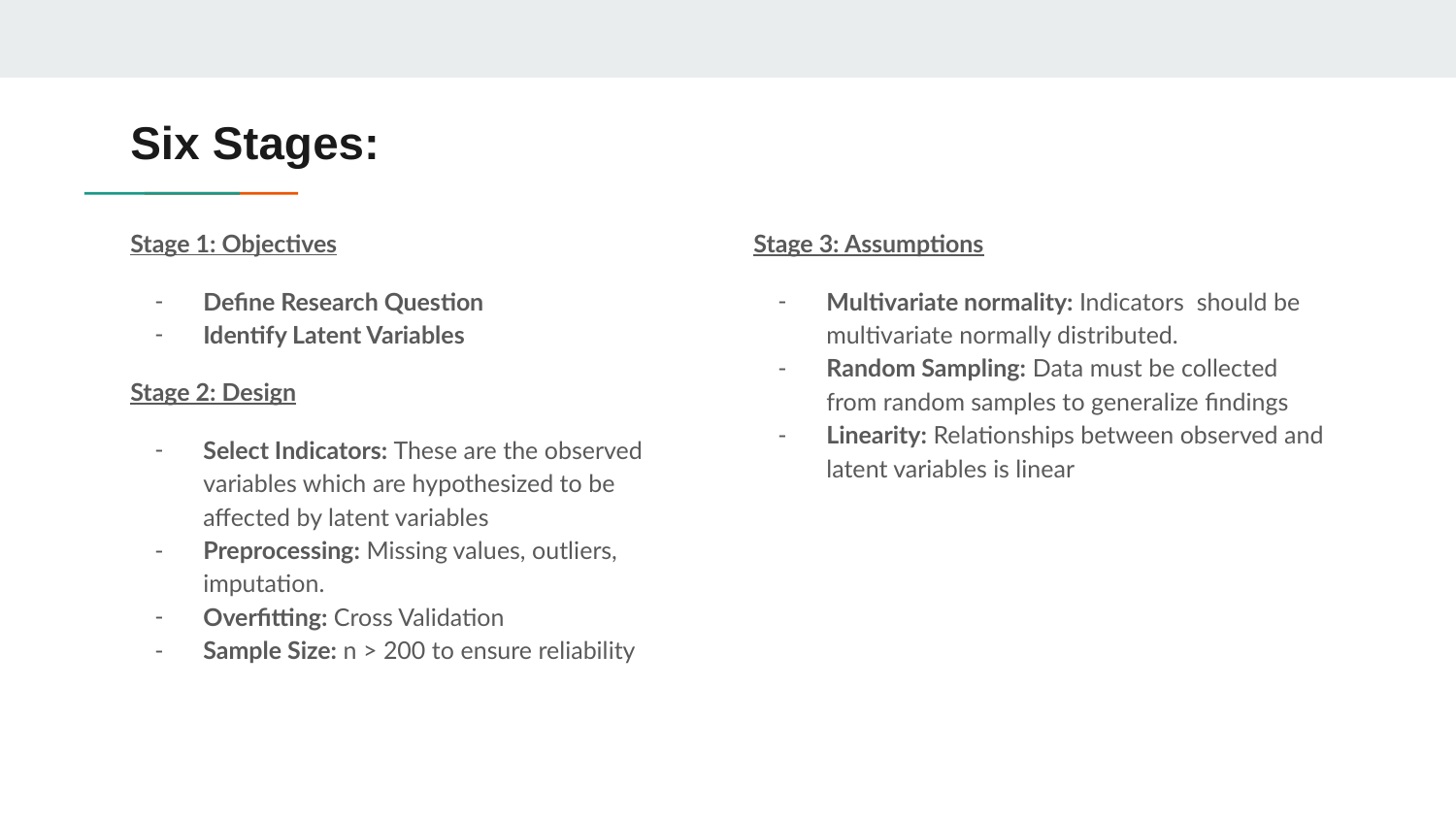

# Six Stages:
Stage 1: Objectives
Define Research Question
Identify Latent Variables
Stage 2: Design
Select Indicators: These are the observed variables which are hypothesized to be affected by latent variables
Preprocessing: Missing values, outliers, imputation.
Overfitting: Cross Validation
Sample Size: n > 200 to ensure reliability
Stage 3: Assumptions
Multivariate normality: Indicators  should be multivariate normally distributed.
Random Sampling: Data must be collected from random samples to generalize findings
Linearity: Relationships between observed and latent variables is linear